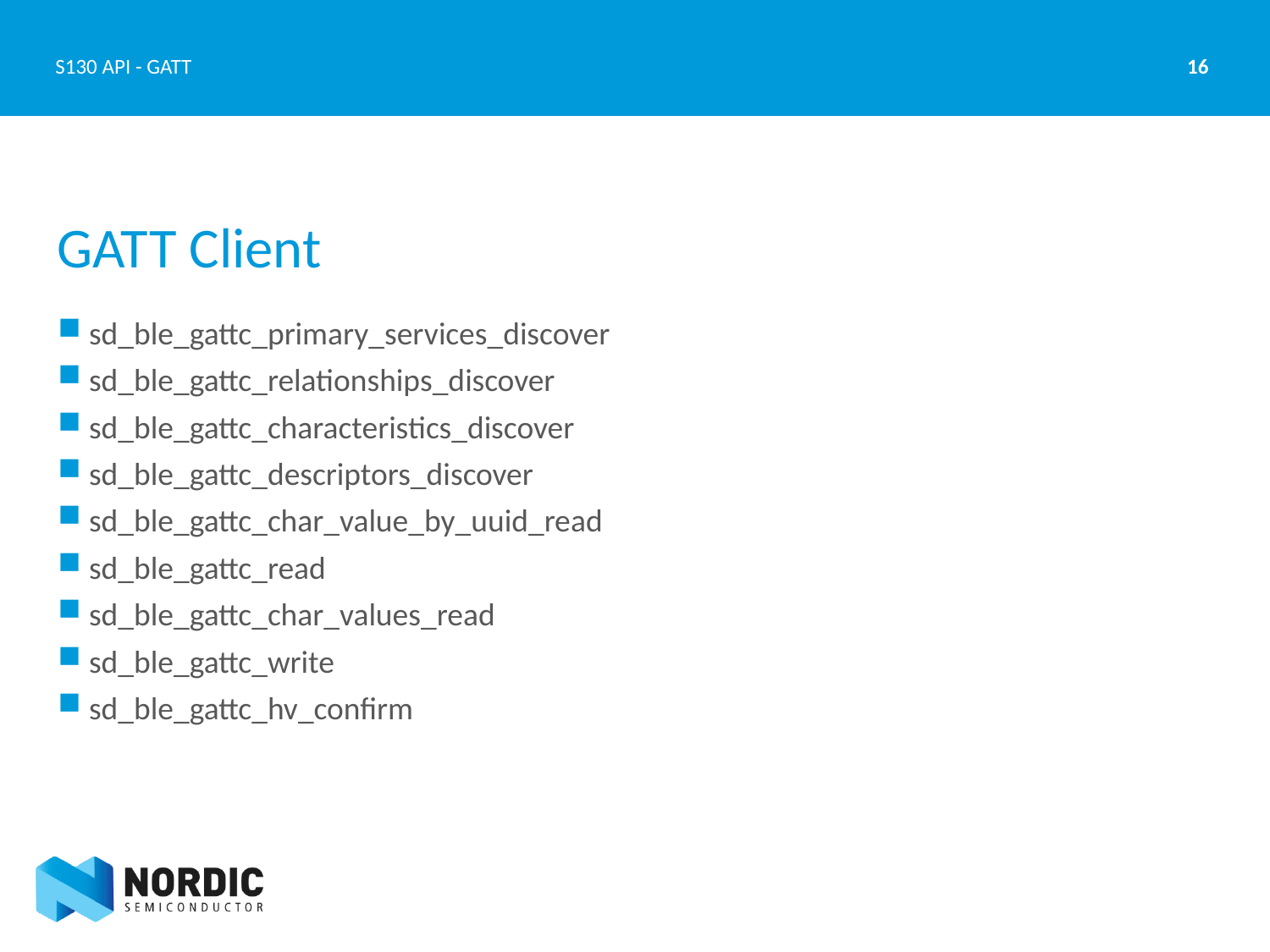

16
S130 API - GATT
# GATT Client
sd_ble_gattc_primary_services_discover
sd_ble_gattc_relationships_discover
sd_ble_gattc_characteristics_discover
sd_ble_gattc_descriptors_discover
sd_ble_gattc_char_value_by_uuid_read
sd_ble_gattc_read
sd_ble_gattc_char_values_read
sd_ble_gattc_write
sd_ble_gattc_hv_confirm